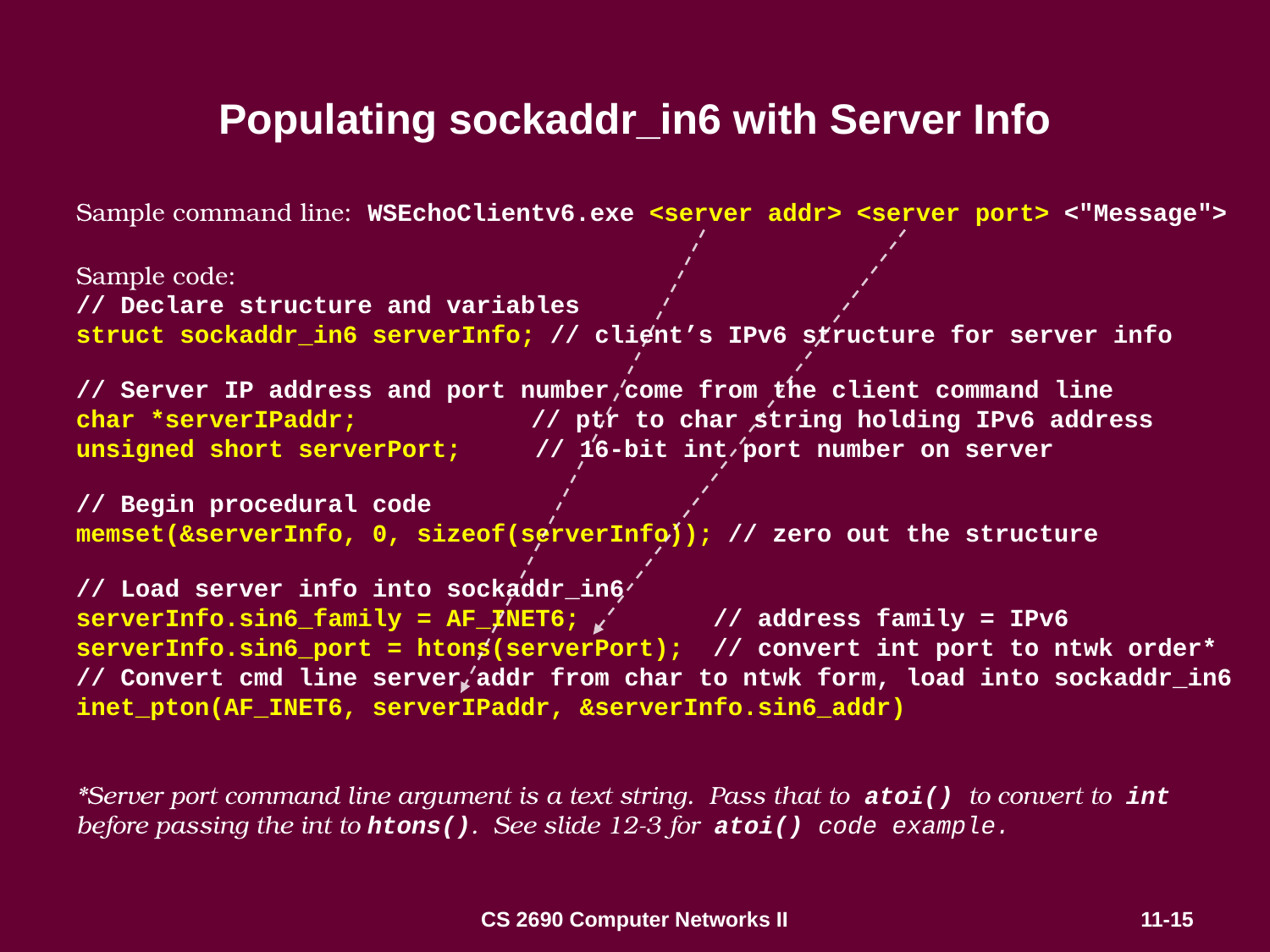

# Populating sockaddr_in6 with Server Info
Sample command line:  WSEchoClientv6.exe <server addr> <server port> <"Message">

Sample code:
// Declare structure and variables
struct sockaddr_in6 serverInfo; // client’s IPv6 structure for server info

// Server IP address and port number come from the client command line
char *serverIPaddr;	     // ptr to char string holding IPv6 address
unsigned short serverPort;     // 16-bit int port number on server

// Begin procedural code
memset(&serverInfo, 0, sizeof(serverInfo)); // zero out the structure

// Load server info into sockaddr_in6
serverInfo.sin6_family = AF_INET6;         // address family = IPv6
serverInfo.sin6_port = htons(serverPort);  // convert int port to ntwk order*
// Convert cmd line server addr from char to ntwk form, load into sockaddr_in6
inet_pton(AF_INET6, serverIPaddr, &serverInfo.sin6_addr)

*Server port command line argument is a text string.  Pass that to atoi() to convert to int before passing the int to htons().  See slide 12-3 for atoi() code example.
CS 2690 Computer Networks II
11-15